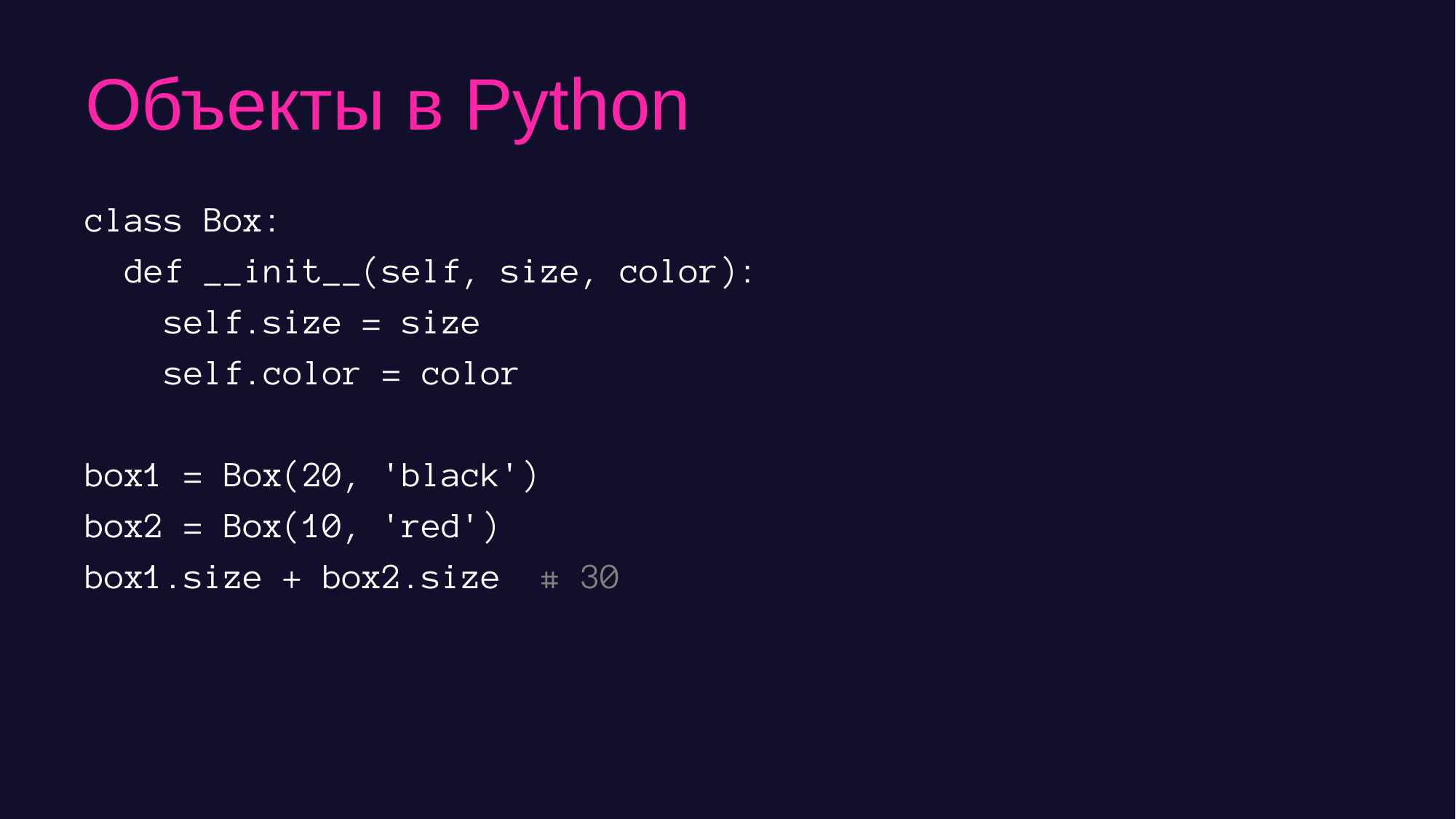

# Объекты в Python
class Box:
  def __init__(self, size, color):
    self.size = size
    self.color = color

box1 = Box(20, 'black')
box2 = Box(10, 'red')
box1.size + box2.size  # 30